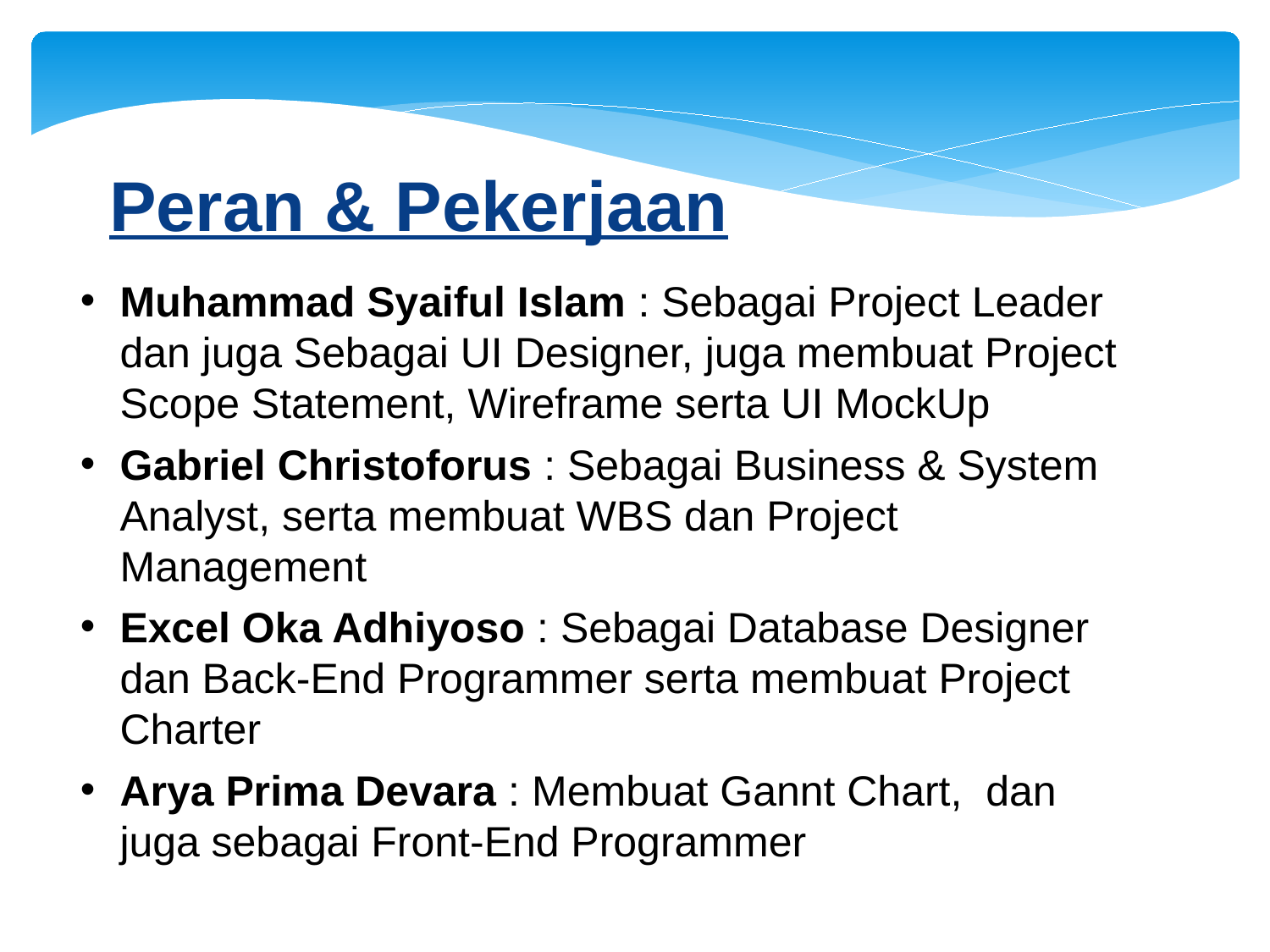

Peran & Pekerjaan
Muhammad Syaiful Islam : Sebagai Project Leader dan juga Sebagai UI Designer, juga membuat Project Scope Statement, Wireframe serta UI MockUp
Gabriel Christoforus : Sebagai Business & System Analyst, serta membuat WBS dan Project Management
Excel Oka Adhiyoso : Sebagai Database Designer dan Back-End Programmer serta membuat Project Charter
Arya Prima Devara : Membuat Gannt Chart,  dan juga sebagai Front-End Programmer